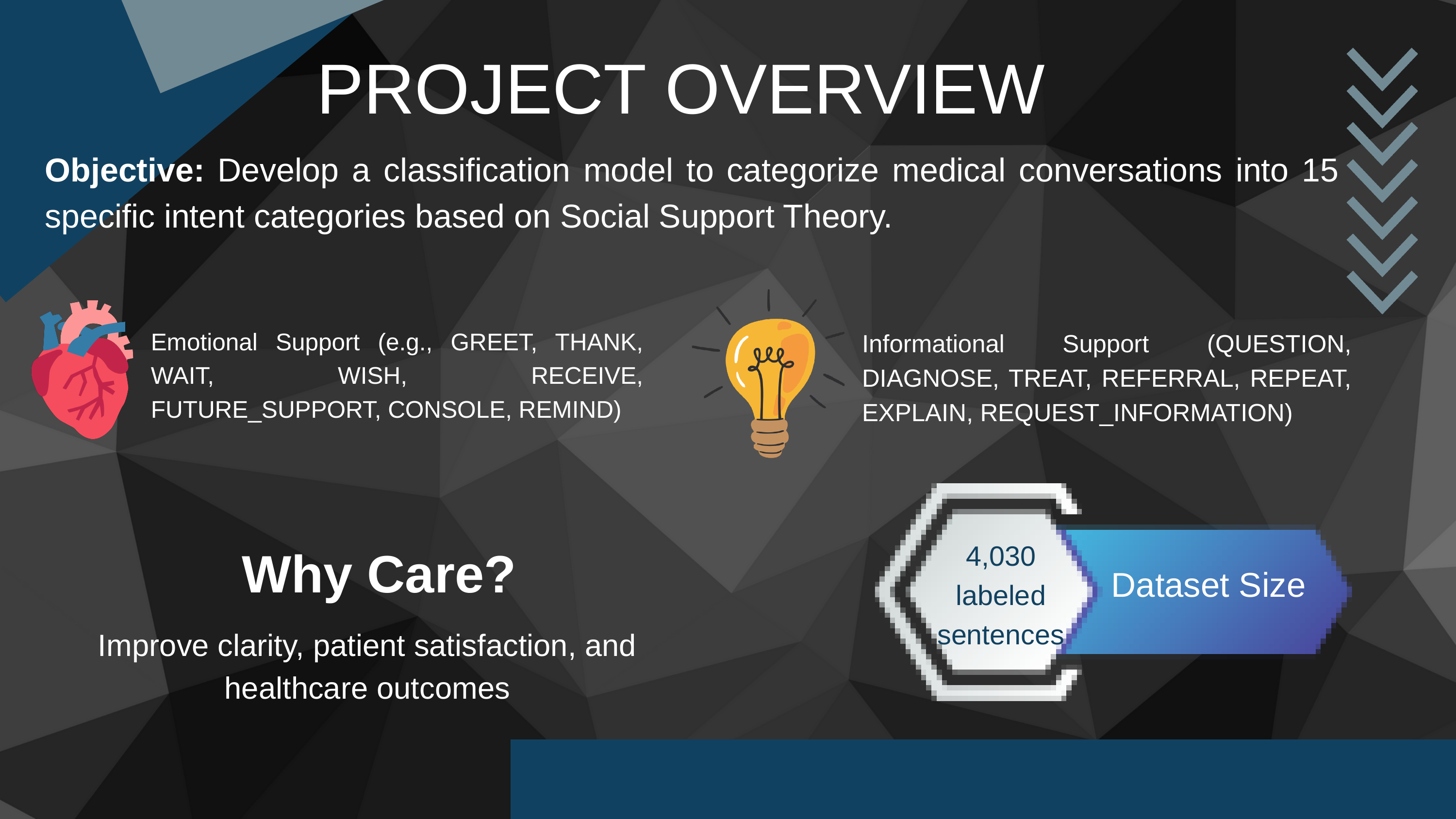

PROJECT OVERVIEW

Objective: Develop a classification model to categorize medical conversations into 15 specific intent categories based on Social Support Theory.

Emotional Support (e.g., GREET, THANK, WAIT, WISH, RECEIVE, FUTURE_SUPPORT, CONSOLE, REMIND)

Informational Support (QUESTION, DIAGNOSE, TREAT, REFERRAL, REPEAT, EXPLAIN, REQUEST_INFORMATION)

Why Care?
4,030 labeled sentences
Dataset Size
Improve clarity, patient satisfaction, and healthcare outcomes